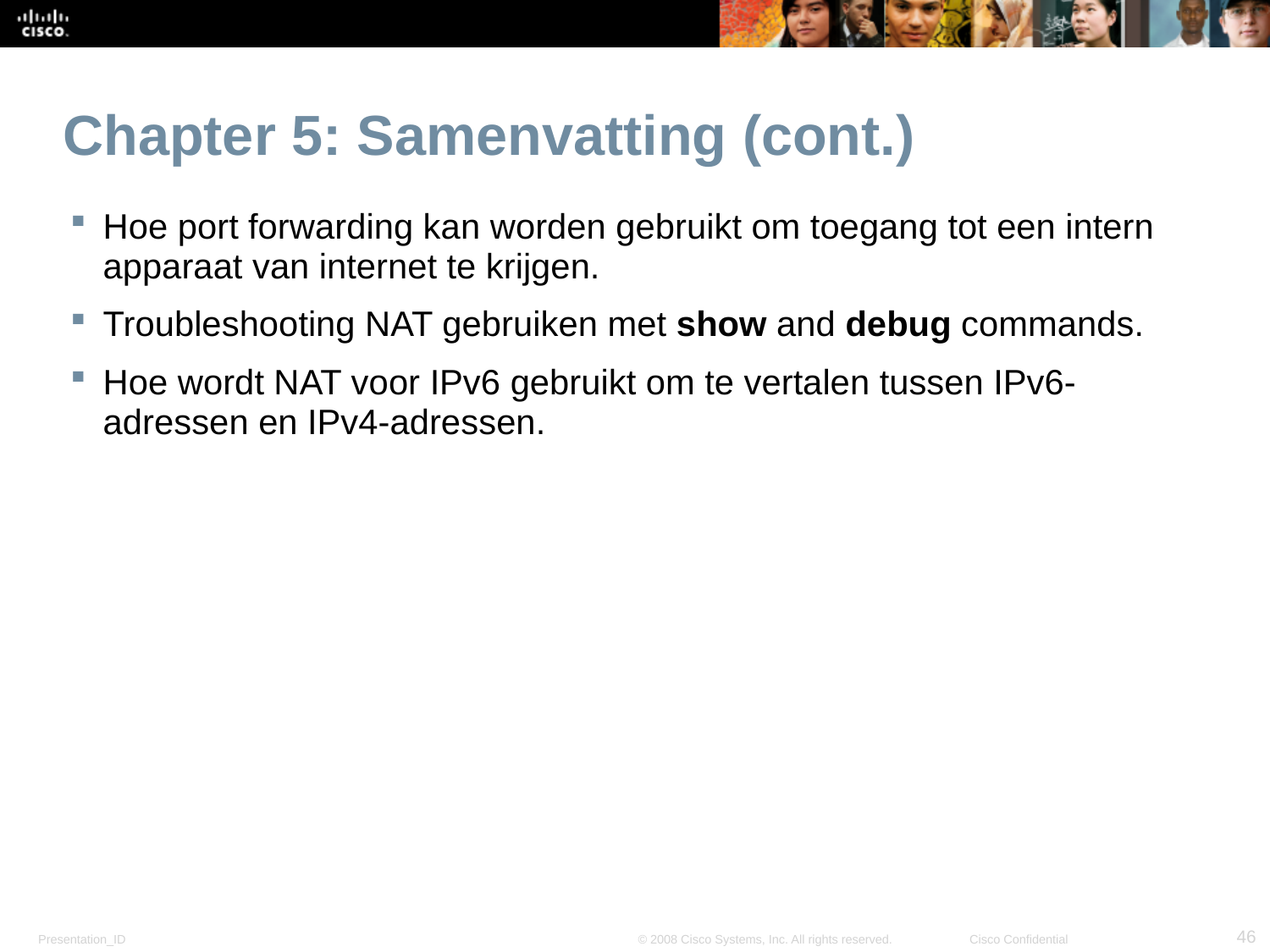

# Chapter 5: Samenvatting (cont.)
Hoe port forwarding kan worden gebruikt om toegang tot een intern apparaat van internet te krijgen.
Troubleshooting NAT gebruiken met show and debug commands.
Hoe wordt NAT voor IPv6 gebruikt om te vertalen tussen IPv6-adressen en IPv4-adressen.